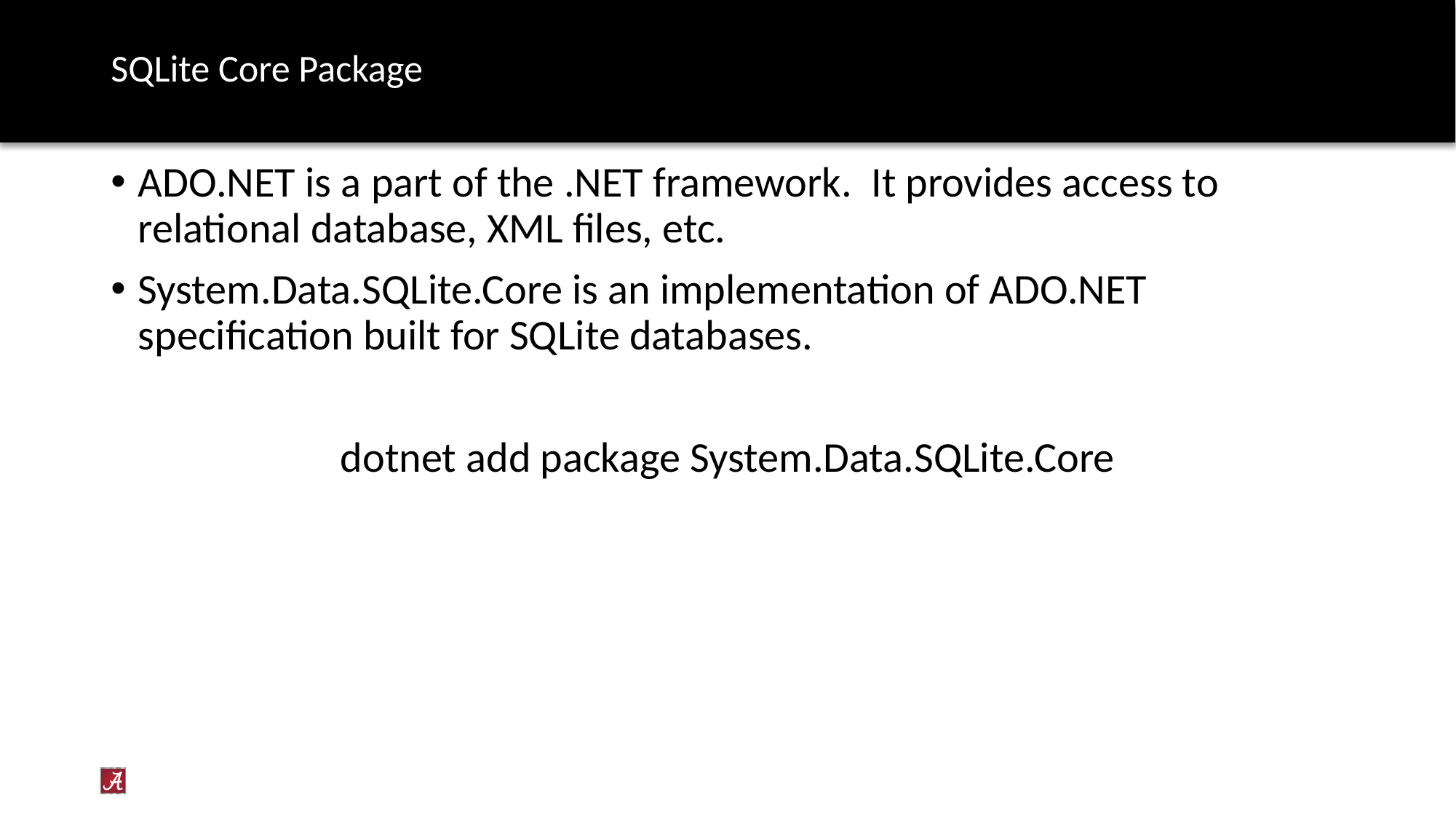

# SQLite Core Package
ADO.NET is a part of the .NET framework.  It provides access to relational database, XML files, etc.
System.Data.SQLite.Core is an implementation of ADO.NET specification built for SQLite databases.

dotnet add package System.Data.SQLite.Core